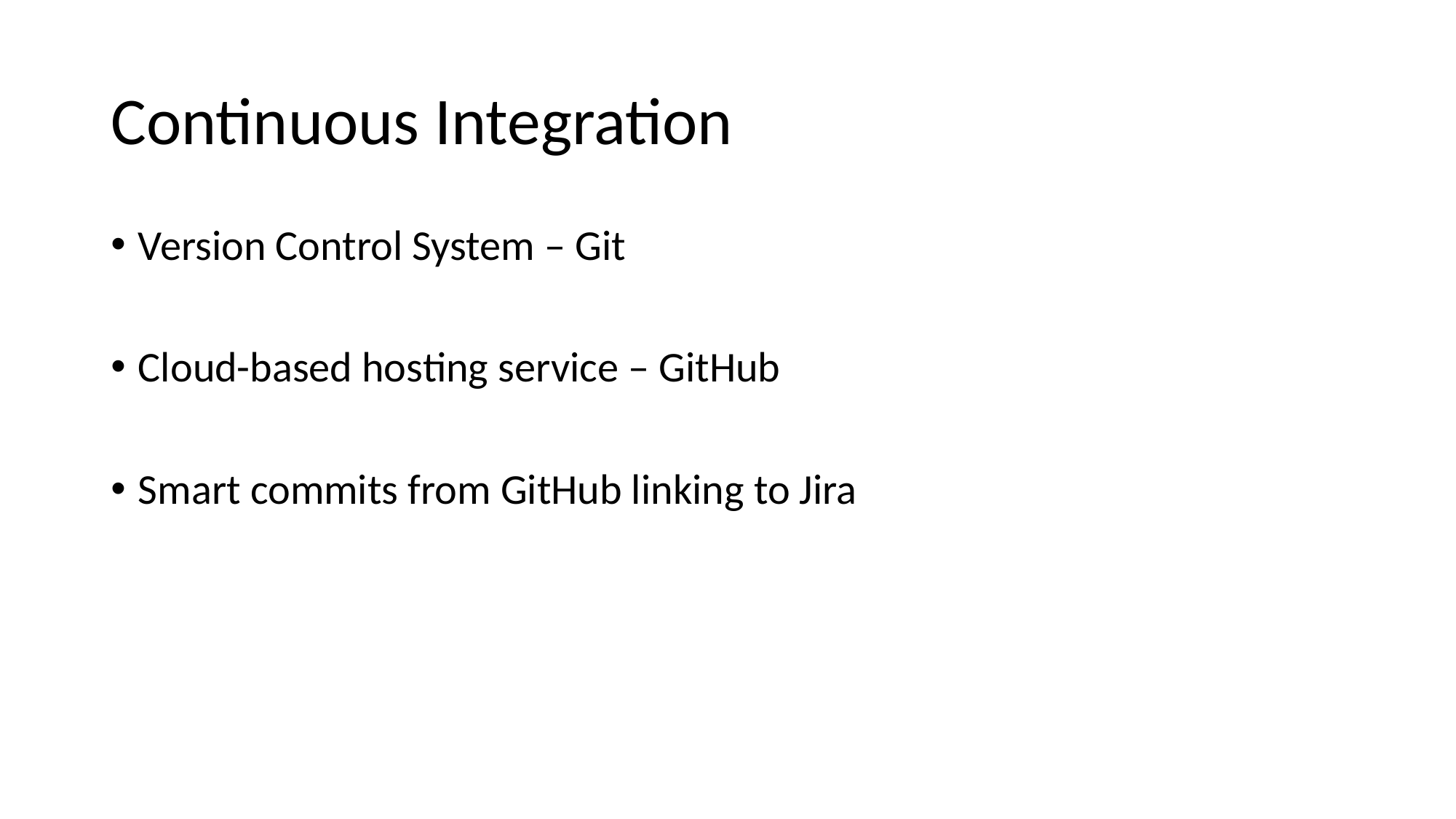

# Continuous Integration
Version Control System – Git

Cloud-based hosting service – GitHub

Smart commits from GitHub linking to Jira